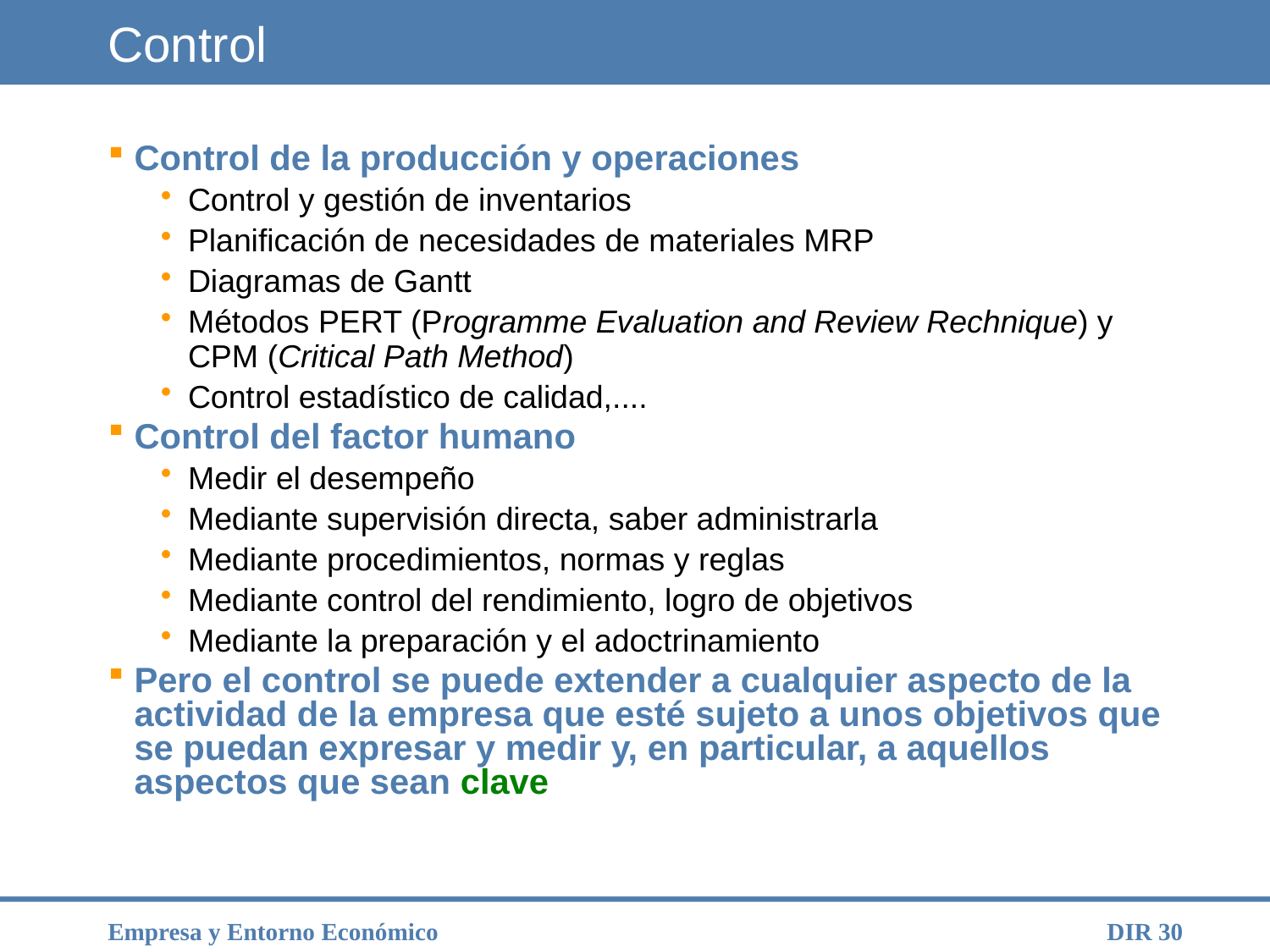

# Control
Control de la producción y operaciones
Control y gestión de inventarios
Planificación de necesidades de materiales MRP
Diagramas de Gantt
Métodos PERT (Programme Evaluation and Review Rechnique) y CPM (Critical Path Method)
Control estadístico de calidad,....
Control del factor humano
Medir el desempeño
Mediante supervisión directa, saber administrarla
Mediante procedimientos, normas y reglas
Mediante control del rendimiento, logro de objetivos
Mediante la preparación y el adoctrinamiento
Pero el control se puede extender a cualquier aspecto de la actividad de la empresa que esté sujeto a unos objetivos que se puedan expresar y medir y, en particular, a aquellos aspectos que sean clave